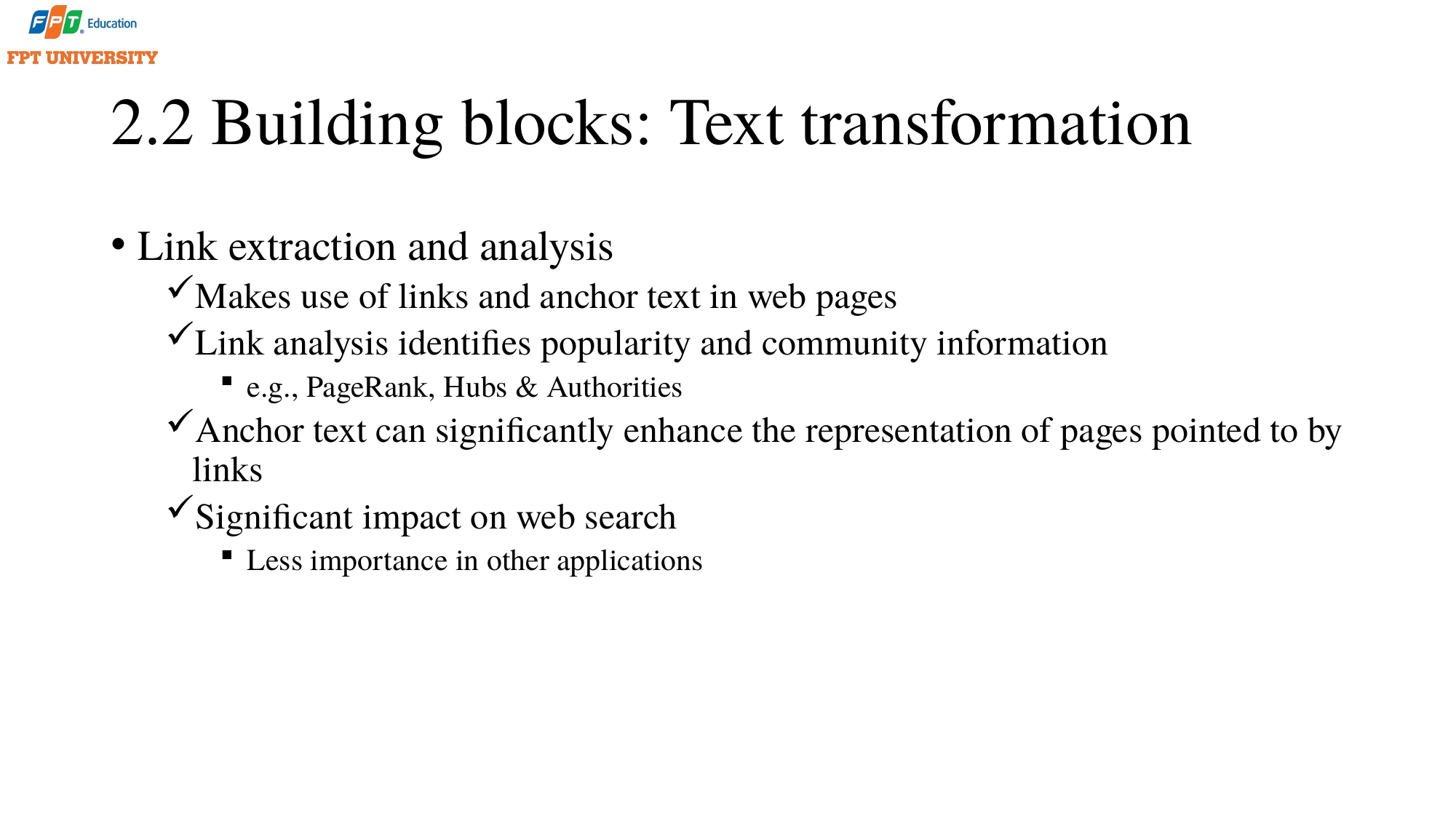

# 2.2 Building blocks: Text transformation
Link extraction and analysis
Makes use of links and anchor text in web pages
Link analysis identifies popularity and community information
e.g., PageRank, Hubs & Authorities
Anchor text can significantly enhance the representation of pages pointed to by links
Significant impact on web search
Less importance in other applications